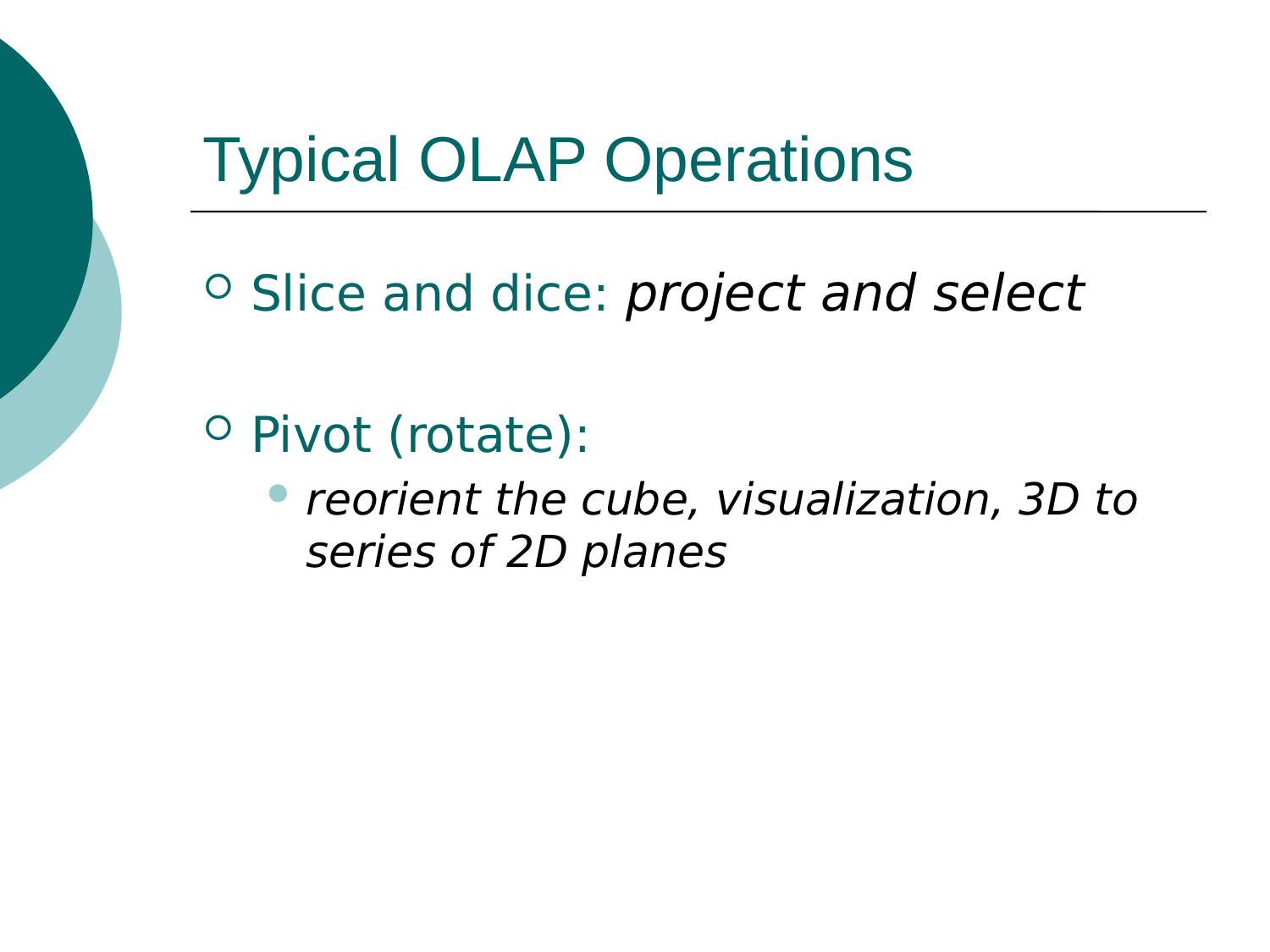

# Typical OLAP Operations
Slice and dice: project and select

Pivot (rotate):
reorient the cube, visualization, 3D to series of 2D planes